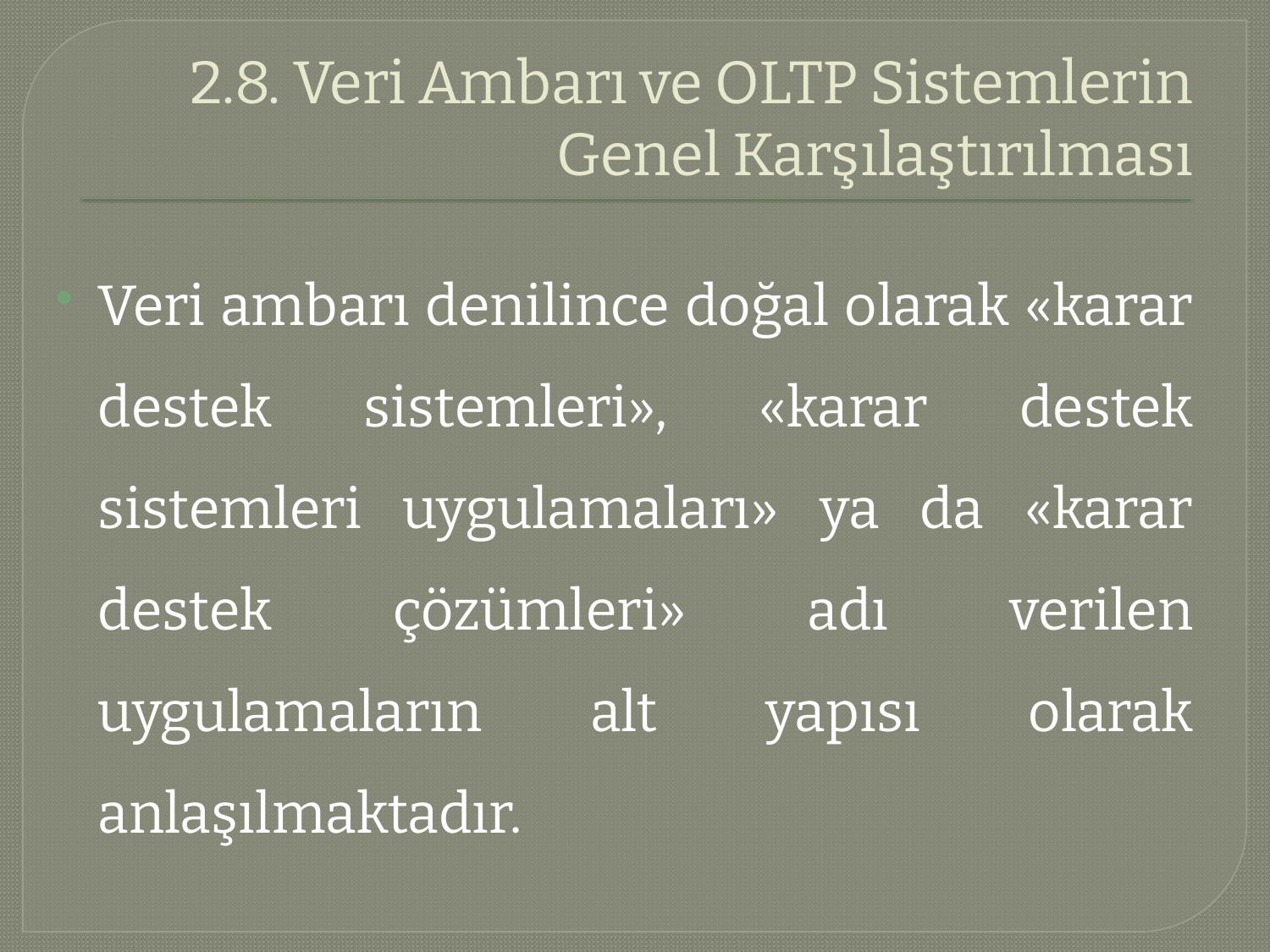

# 2.8. Veri Ambarı ve OLTP Sistemlerin Genel Karşılaştırılması
Veri ambarı denilince doğal olarak «karar destek sistemleri», «karar destek sistemleri uygulamaları» ya da «karar destek çözümleri» adı verilen uygulamaların alt yapısı olarak anlaşılmaktadır.